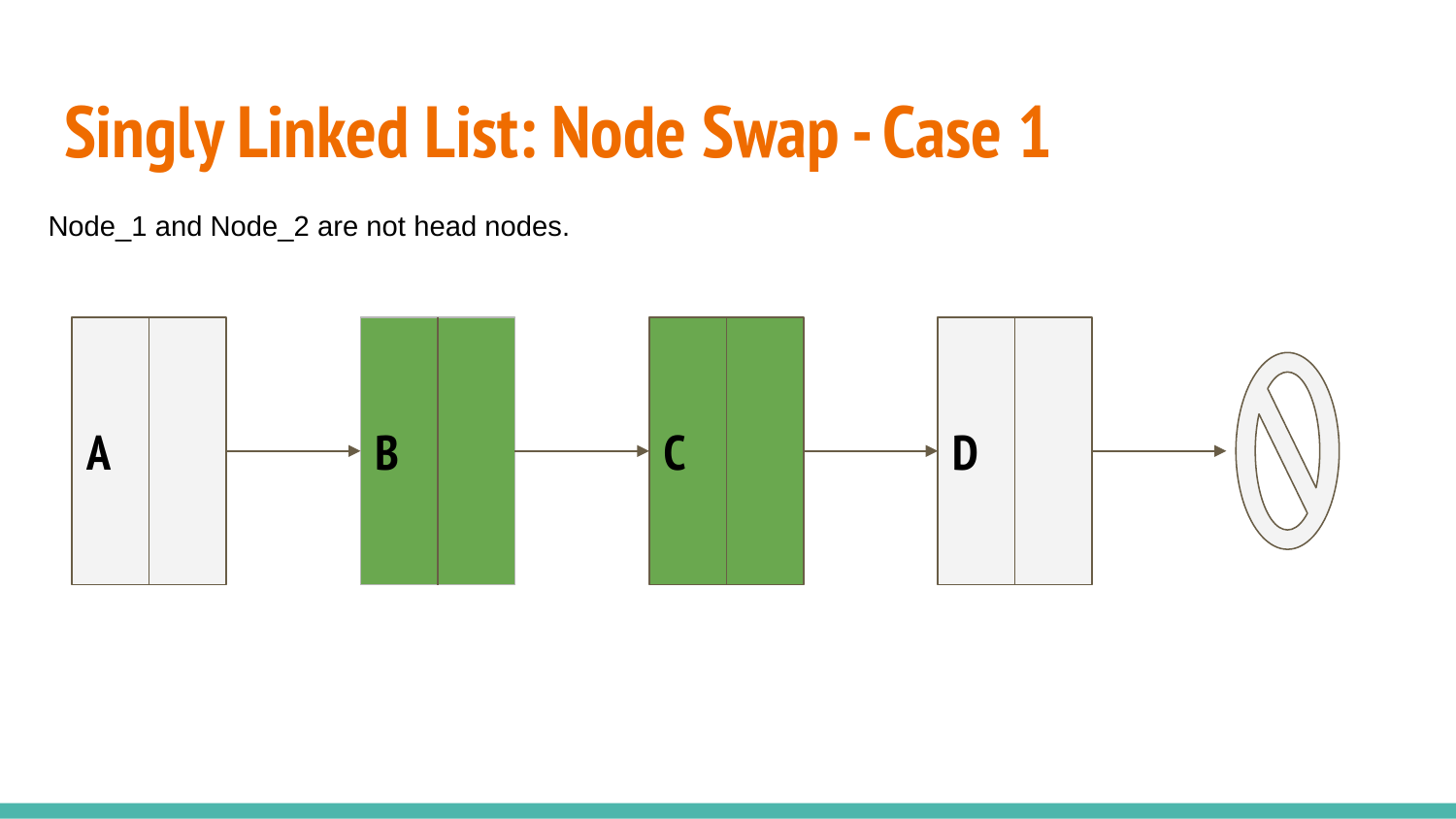

# Singly Linked List: Node Swap - Case 1
Node_1 and Node_2 are not head nodes.

A
B
C
D